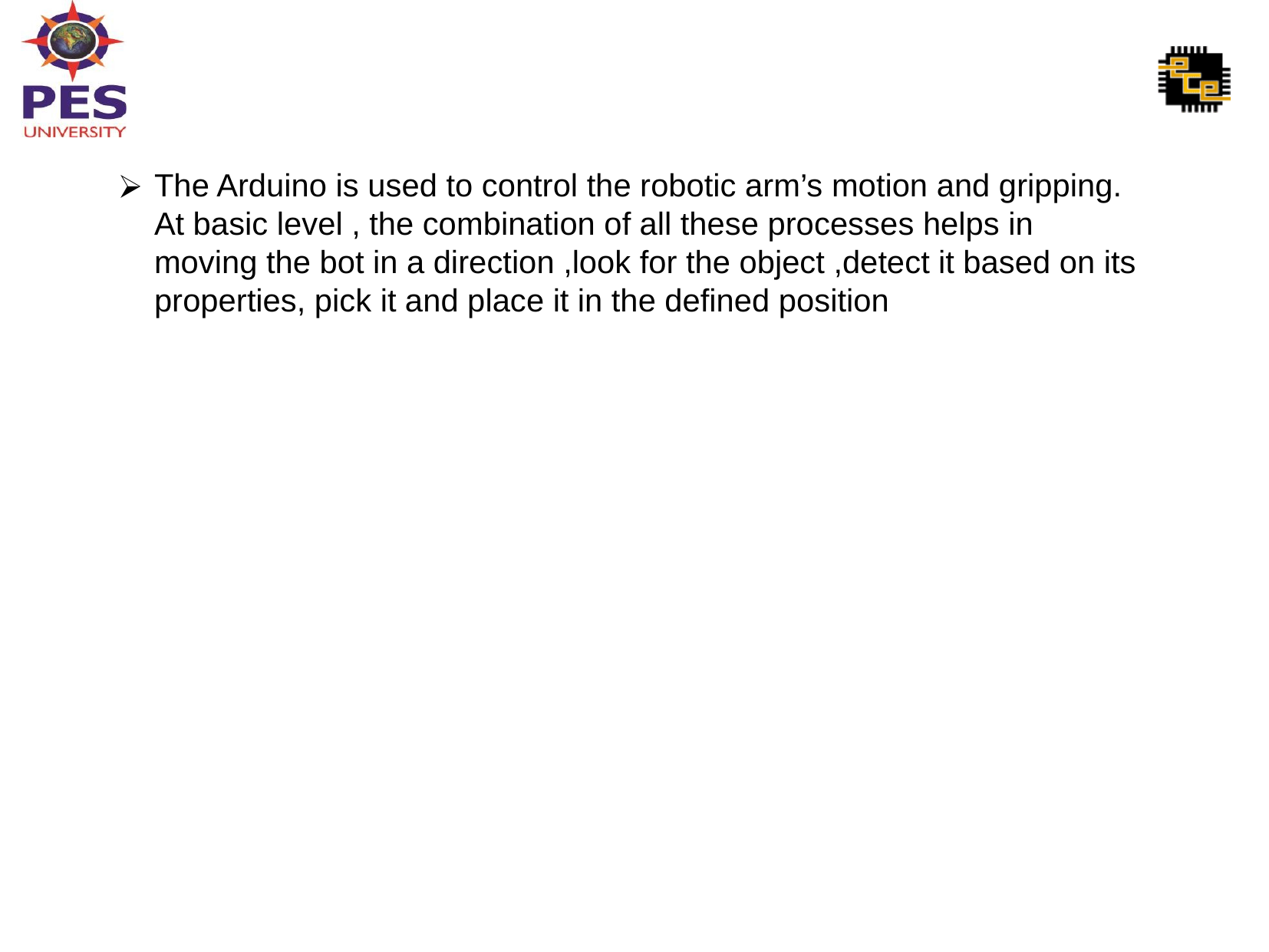

The Arduino is used to control the robotic arm’s motion and gripping. At basic level , the combination of all these processes helps in moving the bot in a direction ,look for the object ,detect it based on its properties, pick it and place it in the defined position